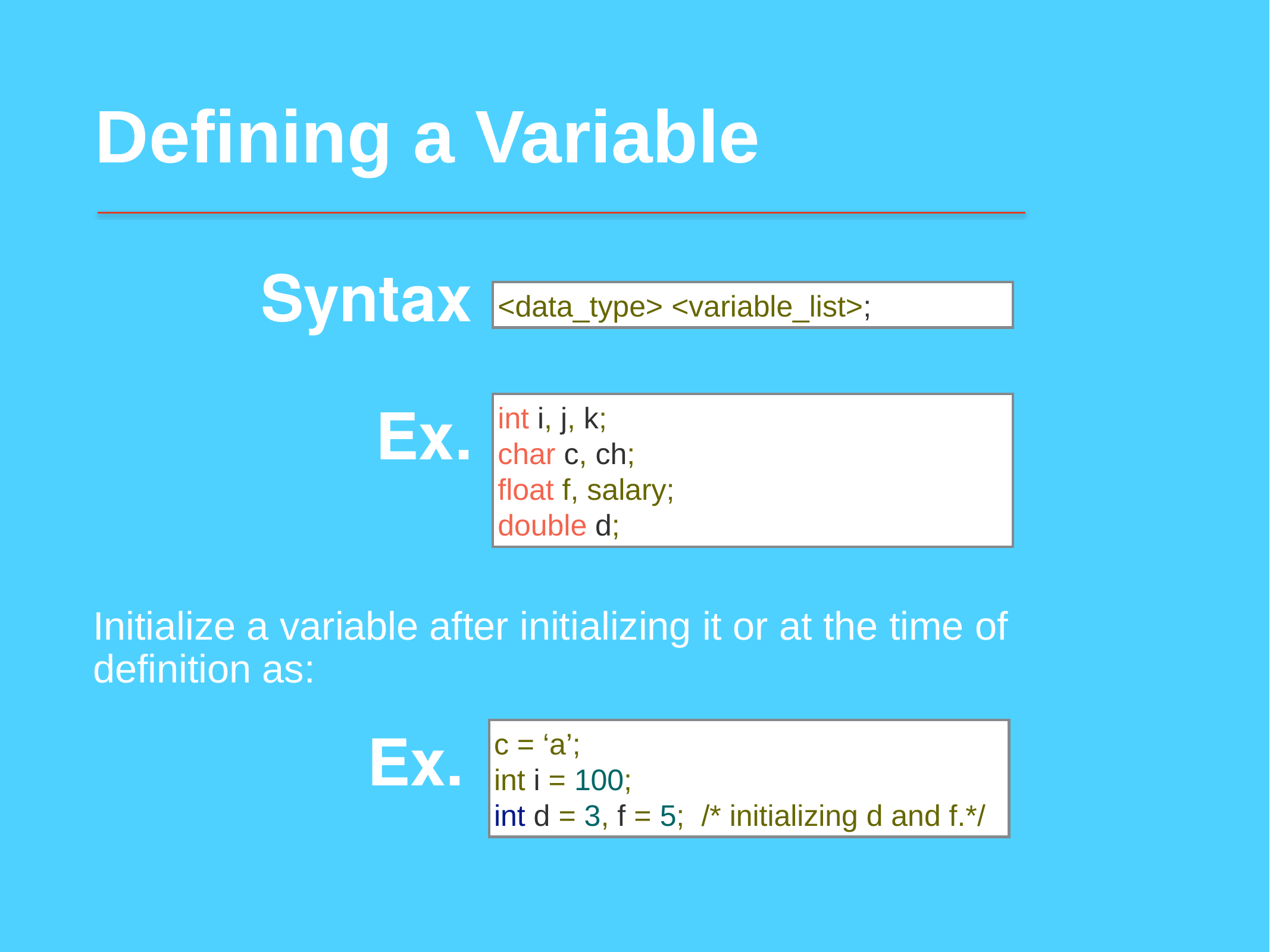

# Defining a Variable
Syntax
<data_type> <variable_list>;
Ex.
int i, j, k;
char c, ch;
float f, salary;
double d;
Initialize a variable after initializing it or at the time of definition as:
Ex.
c = ‘a’;
int i = 100;
int d = 3, f = 5;  /* initializing d and f.*/